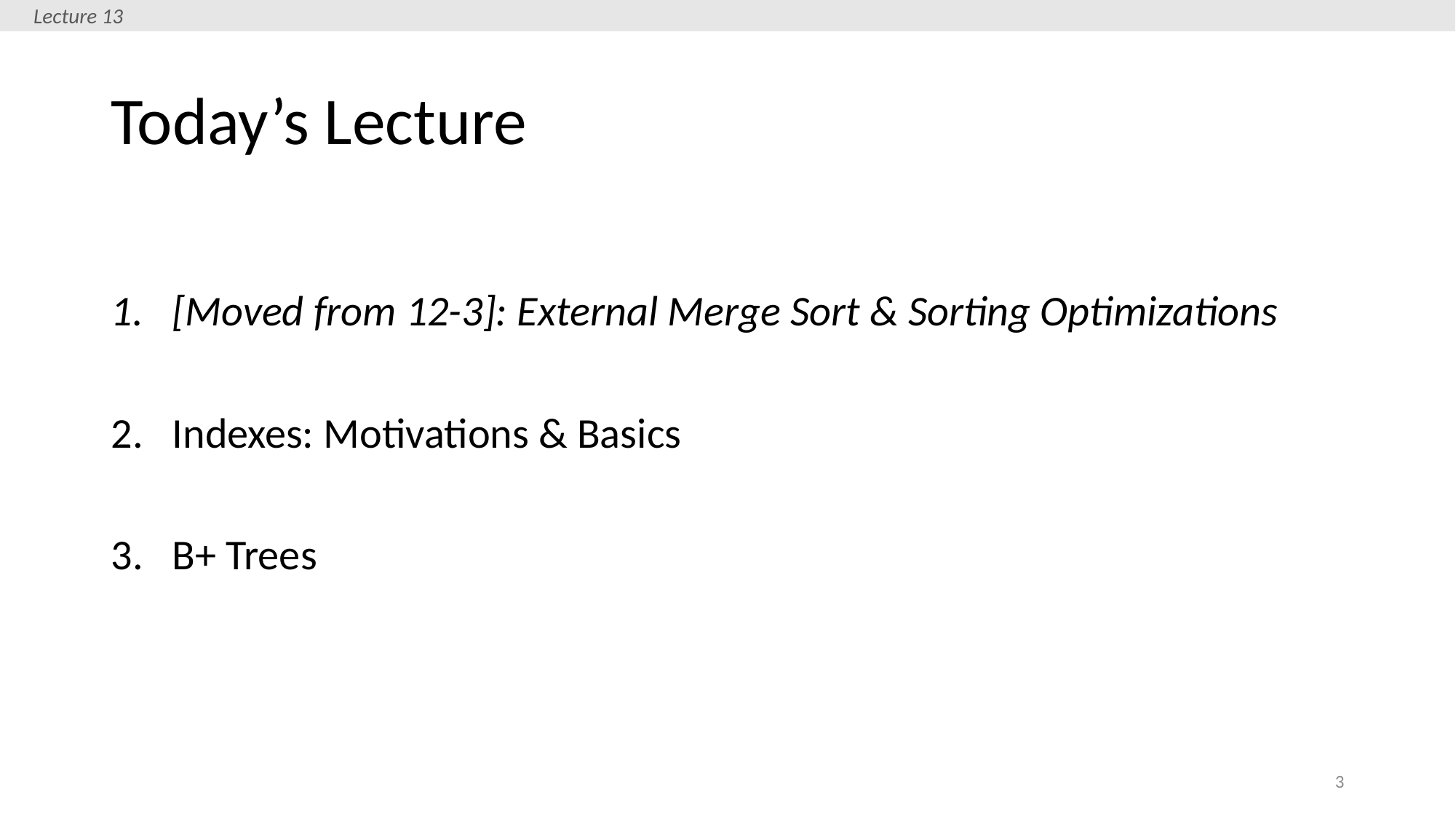

Lecture 13
# Today’s Lecture

[Moved from 12-3]: External Merge Sort & Sorting Optimizations

Indexes: Motivations & Basics

B+ Trees

3